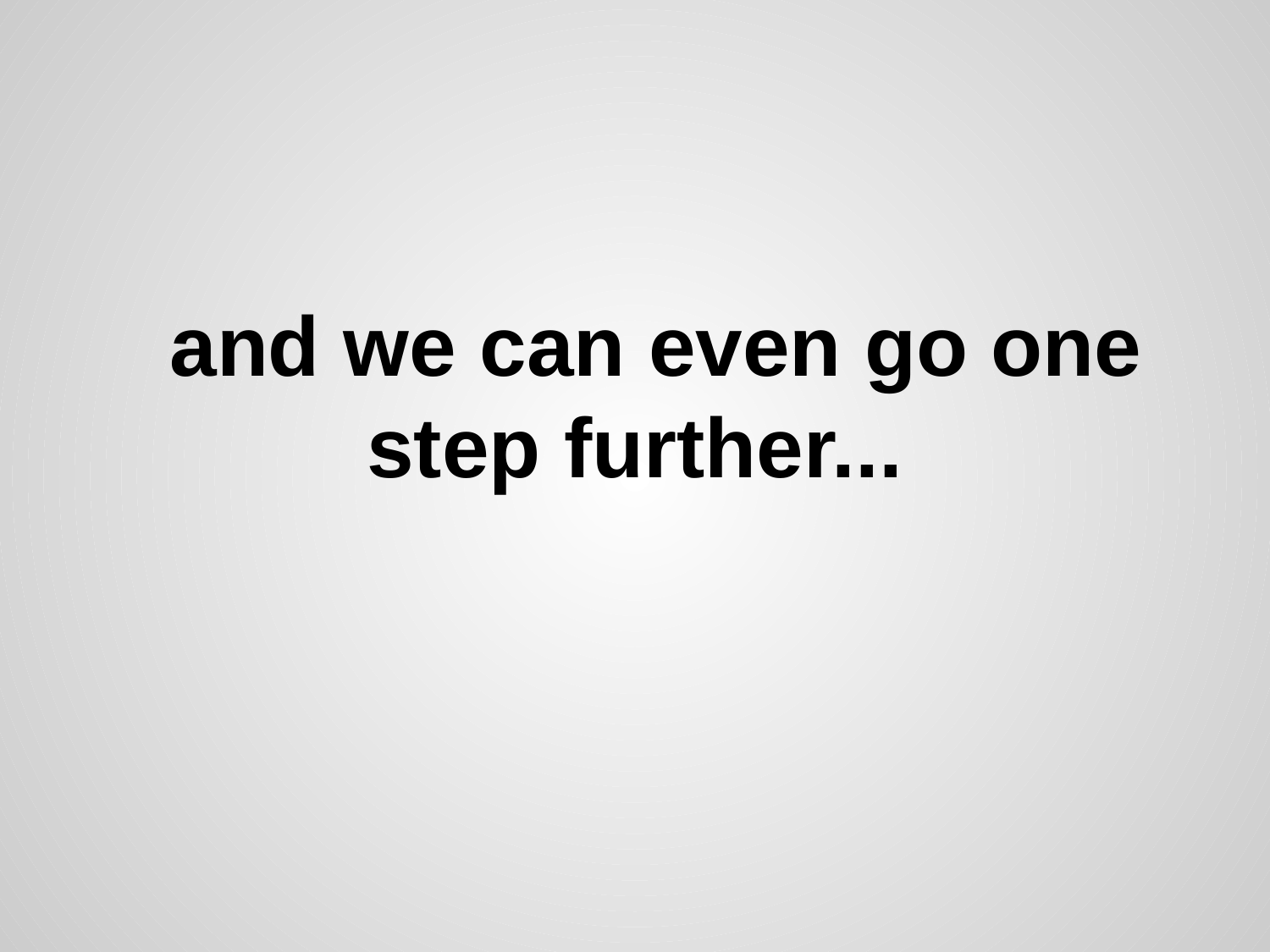

# and we can even go one step further...